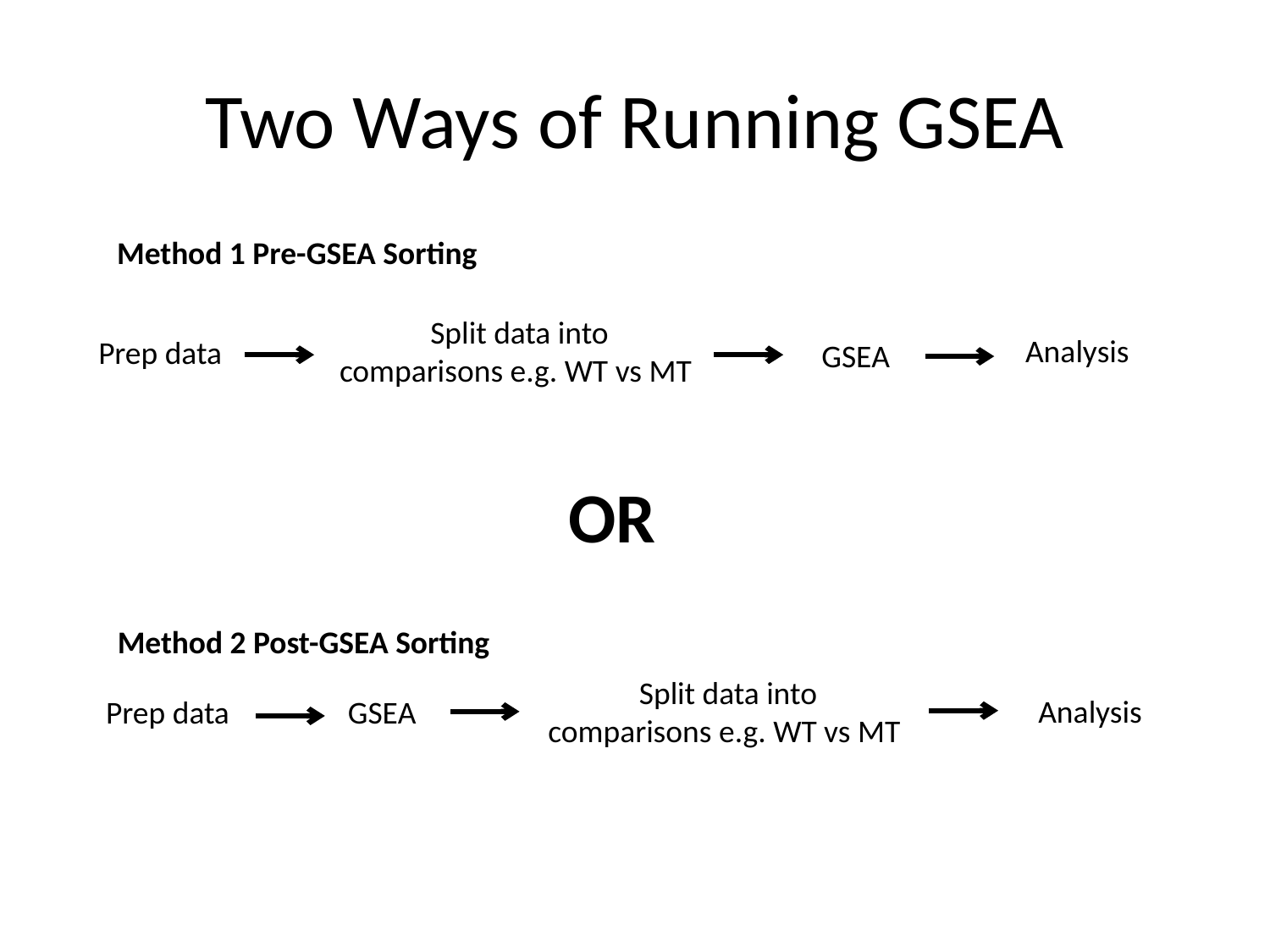

# Two Ways of Running GSEA
Method 1 Pre-GSEA Sorting
Split data into
comparisons e.g. WT vs MT
Analysis
Prep data
GSEA
OR
Method 2 Post-GSEA Sorting
Split data into
comparisons e.g. WT vs MT
Analysis
Prep data
GSEA